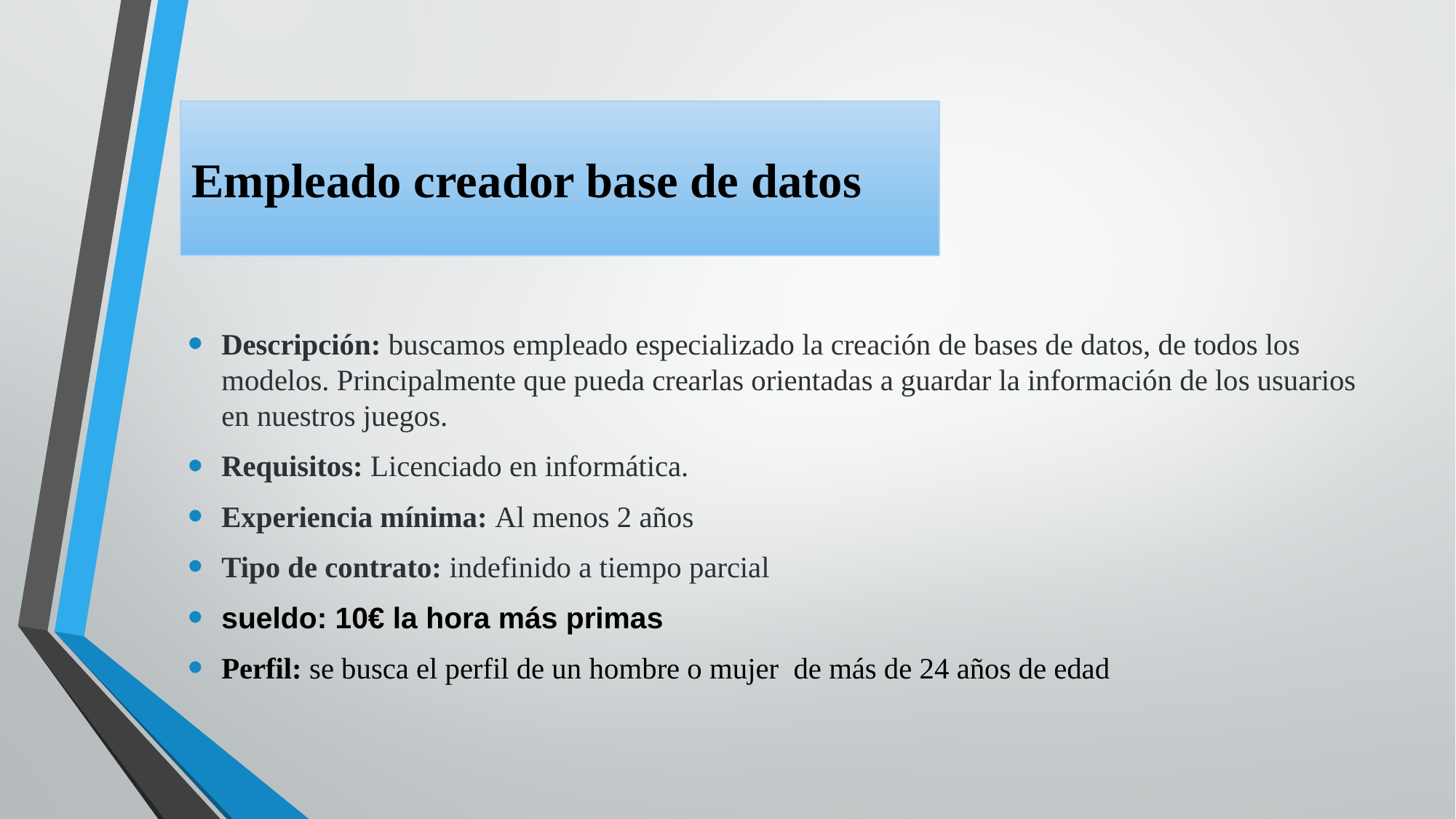

# Empleado creador base de datos
Descripción: buscamos empleado especializado la creación de bases de datos, de todos los modelos. Principalmente que pueda crearlas orientadas a guardar la información de los usuarios en nuestros juegos.
Requisitos: Licenciado en informática.
Experiencia mínima: Al menos 2 años
Tipo de contrato: indefinido a tiempo parcial
sueldo: 10€ la hora más primas
Perfil: se busca el perfil de un hombre o mujer  de más de 24 años de edad